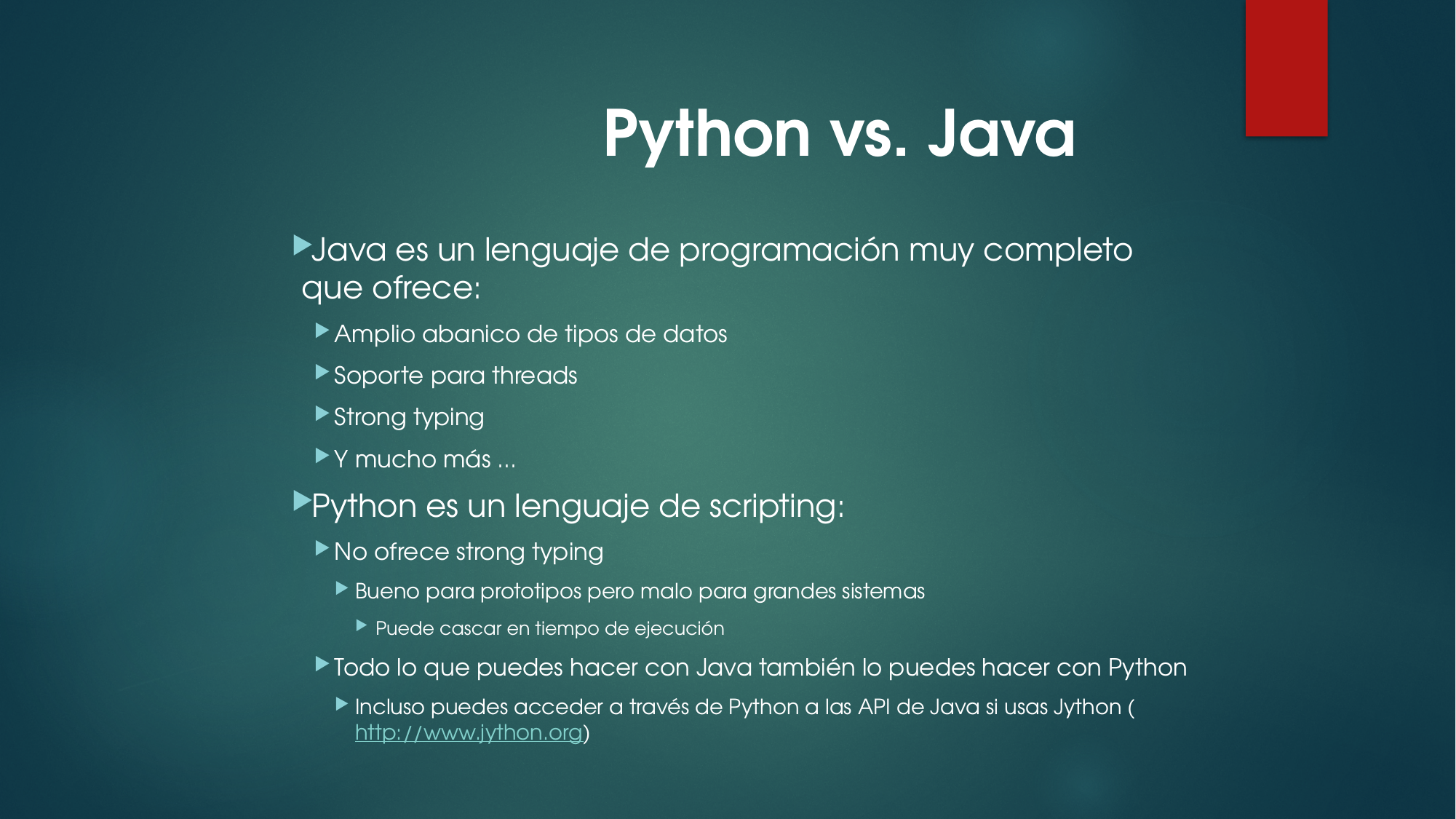

# Python vs. Java
Java es un lenguaje de programación muy completo que ofrece:
Amplio abanico de tipos de datos
Soporte para threads
Strong typing
Y mucho más ...
Python es un lenguaje de scripting:
No ofrece strong typing
Bueno para prototipos pero malo para grandes sistemas
Puede cascar en tiempo de ejecución
Todo lo que puedes hacer con Java también lo puedes hacer con Python
Incluso puedes acceder a través de Python a las API de Java si usas Jython (http://www.jython.org)